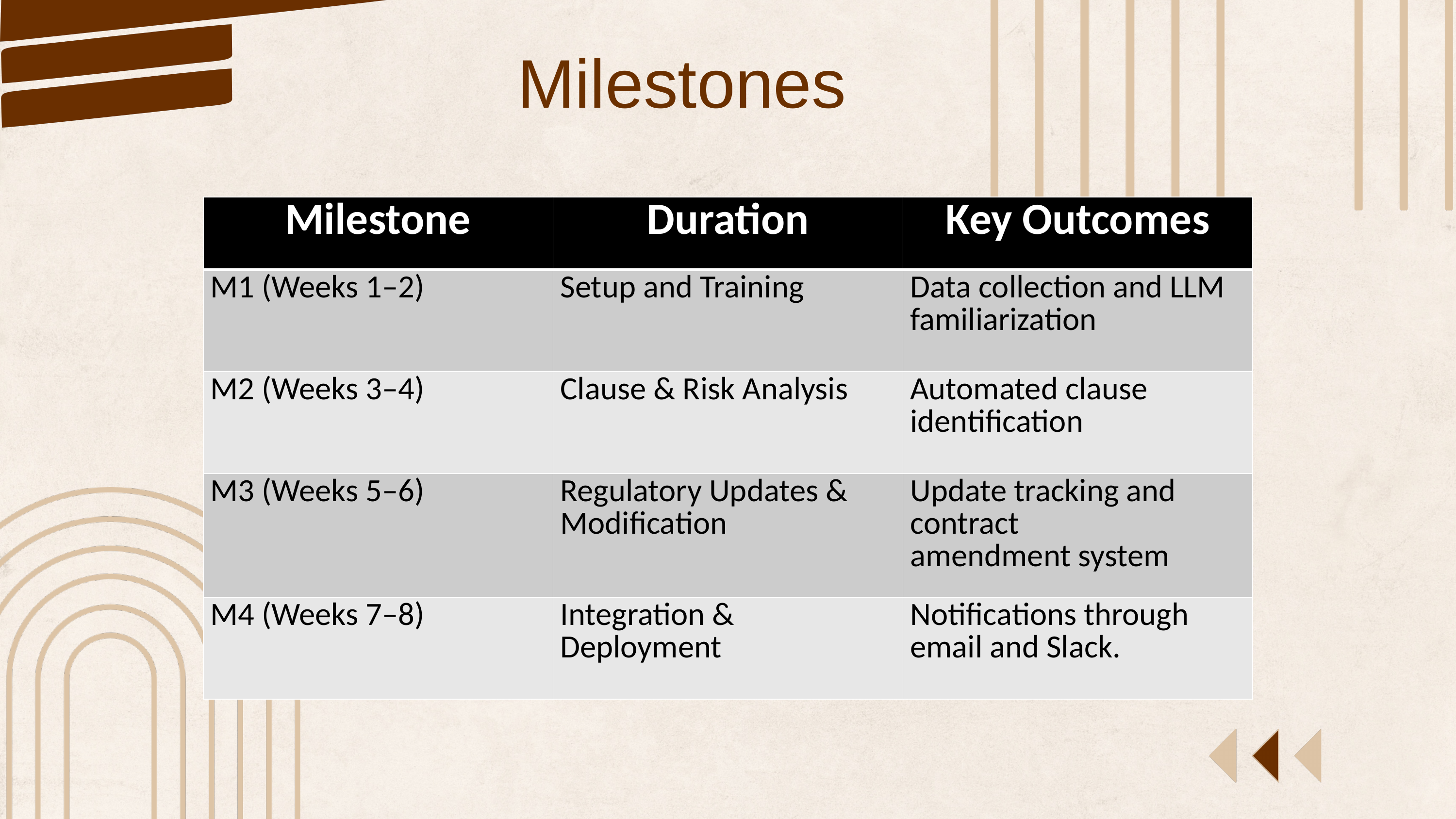

Milestones
| Milestone | Duration | Key Outcomes |
| --- | --- | --- |
| M1 (Weeks 1–2) | Setup and Training | Data collection and LLM familiarization |
| M2 (Weeks 3–4) | Clause & Risk Analysis | Automated clause identification |
| M3 (Weeks 5–6) | Regulatory Updates & Modification | Update tracking and contract amendment system |
| M4 (Weeks 7–8) | Integration & Deployment | Notifications through email and Slack. |